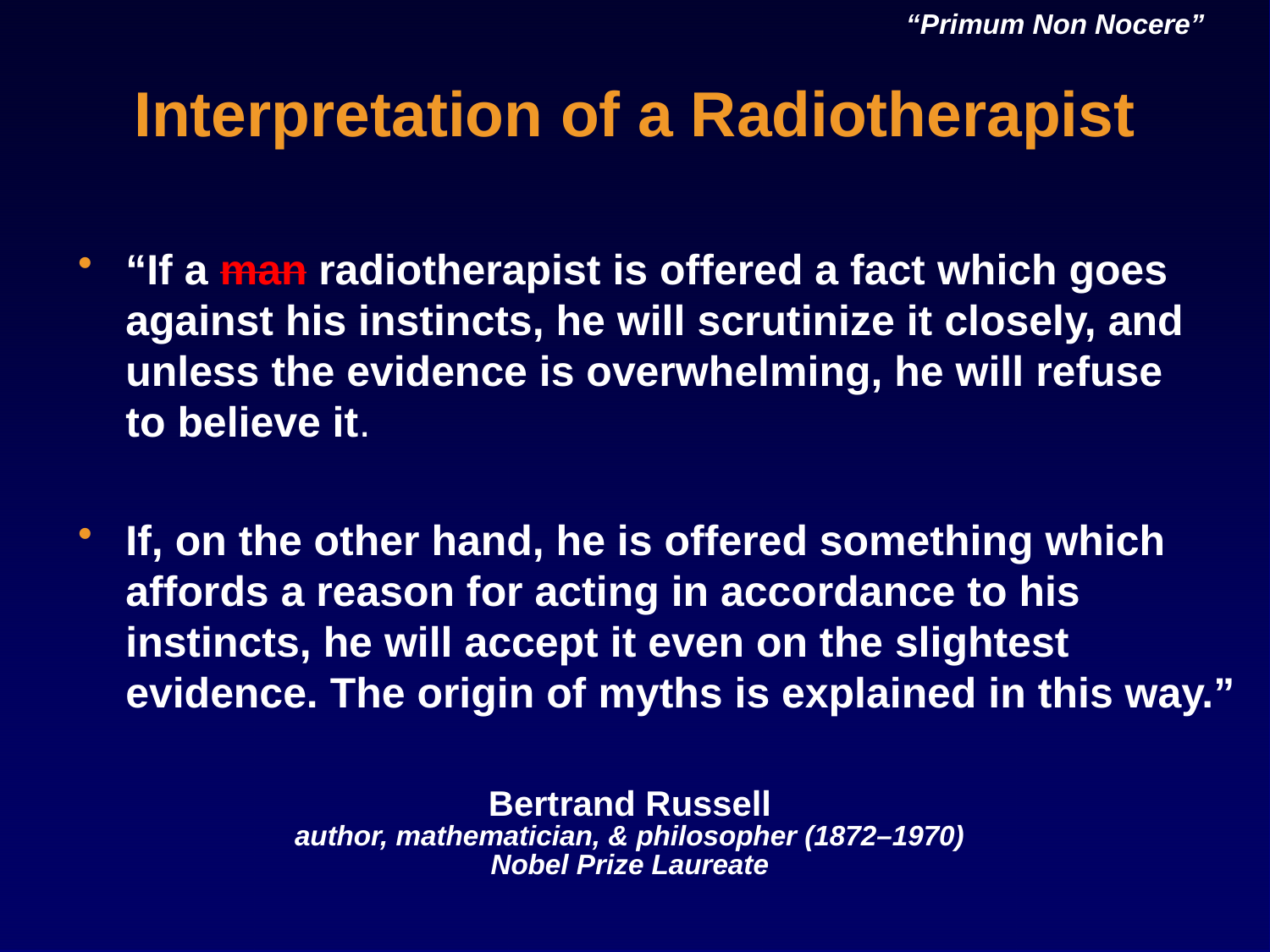

“Primum Non Nocere”
Interpretation of a Radiotherapist
“If a man radiotherapist is offered a fact which goes against his instincts, he will scrutinize it closely, and unless the evidence is overwhelming, he will refuse
to believe it.

If, on the other hand, he is offered something which affords a reason for acting in accordance to his instincts, he will accept it even on the slightest evidence. The origin of myths is explained in this way.”
# Bertrand Russell author, mathematician, & philosopher (1872–1970) Nobel Prize Laureate